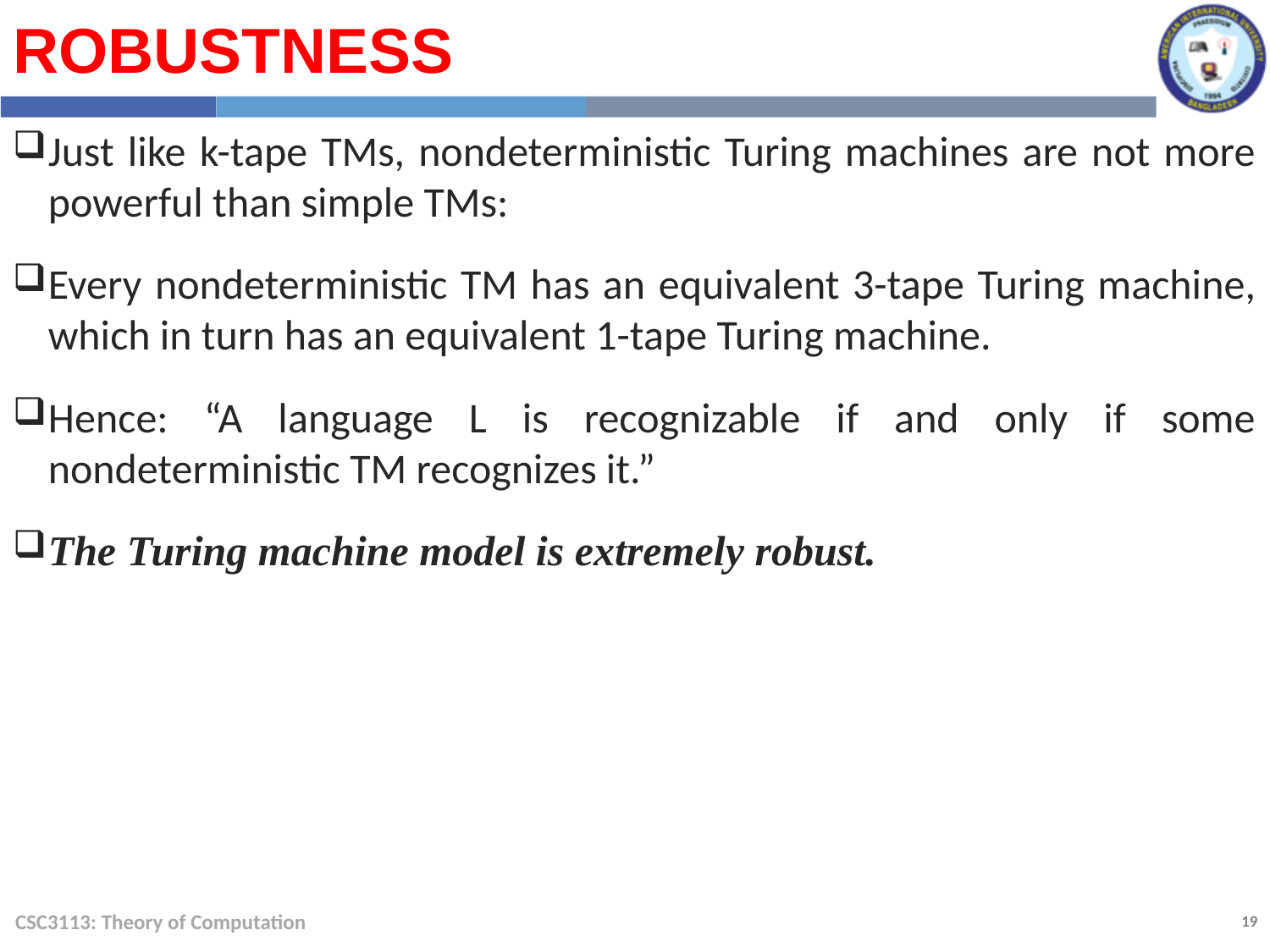

Robustness
Just like k-tape TMs, nondeterministic Turing machines are not more powerful than simple TMs:
Every nondeterministic TM has an equivalent 3-tape Turing machine, which in turn has an equivalent 1-tape Turing machine.
Hence: “A language L is recognizable if and only if some nondeterministic TM recognizes it.”
The Turing machine model is extremely robust.

CSC3113: Theory of Computation